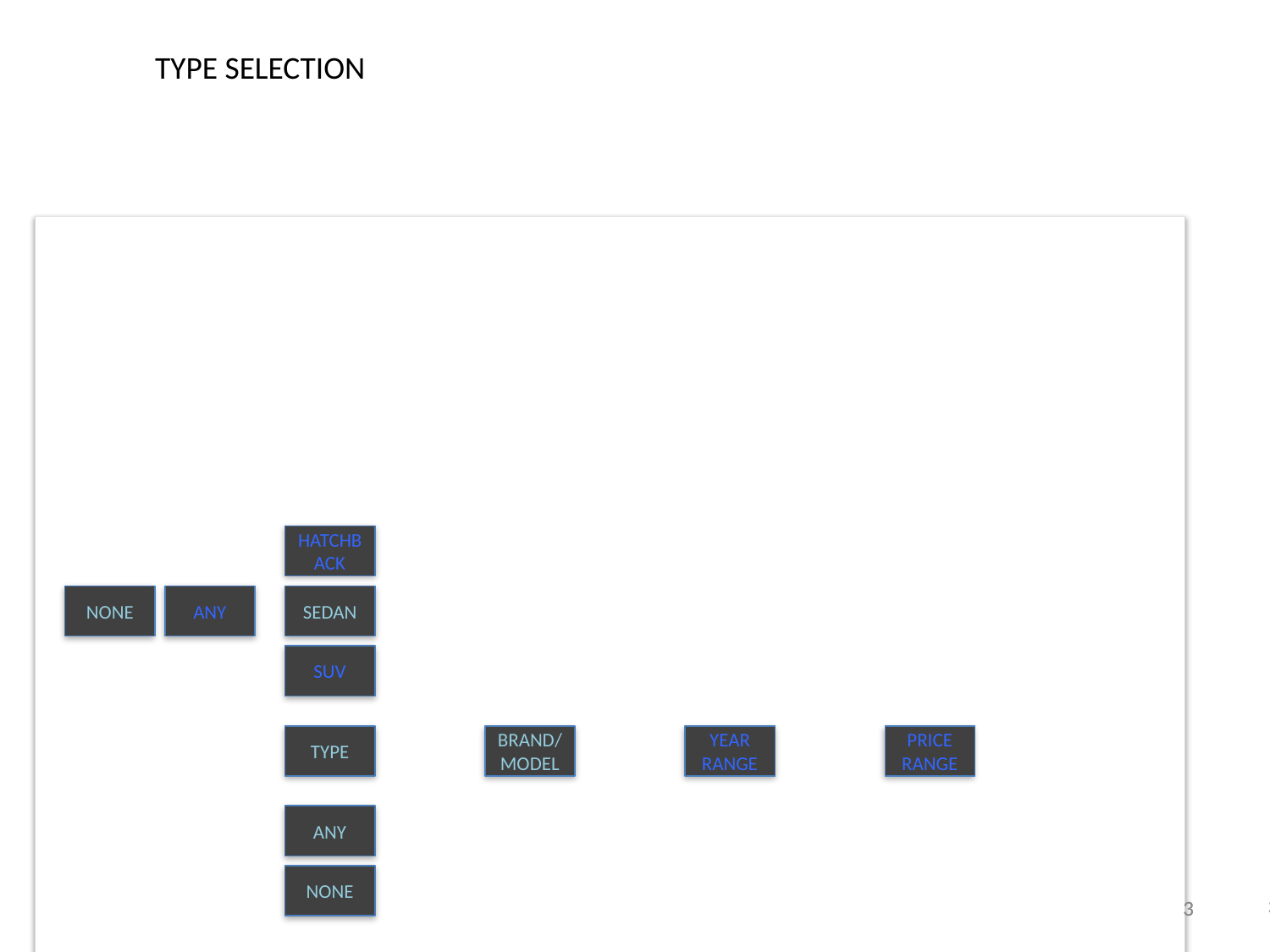

TYPE SELECTION

HATCHBACK

NONE
ANY
SEDAN

SUV
TYPE
BRAND/MODEL
YEAR
RANGE
PRICE
RANGE

ANY
NONE
3
3
3